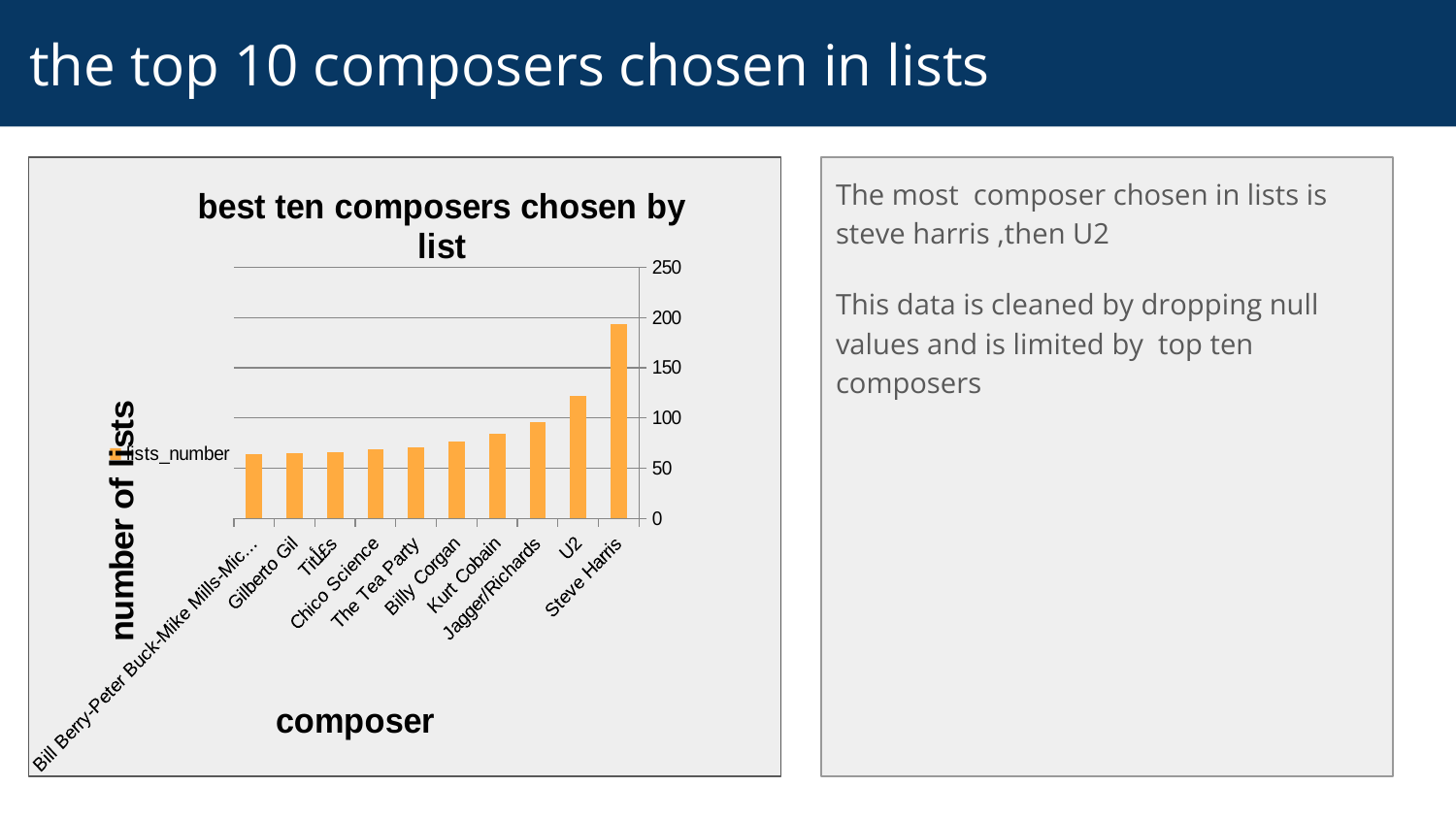

# the top 10 composers chosen in lists

### Chart: best ten composers chosen by list

| Category | lists_number |
|---|---|
| Steve Harris | 193.0 |
| U2 | 122.0 |
| Jagger/Richards | 96.0 |
| Kurt Cobain | 84.0 |
| Billy Corgan | 77.0 |
| The Tea Party | 71.0 |
| Chico Science | 69.0 |
| Titأ£s | 66.0 |
| Gilberto Gil | 65.0 |
| Bill Berry-Peter Buck-Mike Mills-Michael Stipe | 64.0 |
The most  composer chosen in lists is steve harris ,then U2
This data is cleaned by dropping null values and is limited by  top ten composers